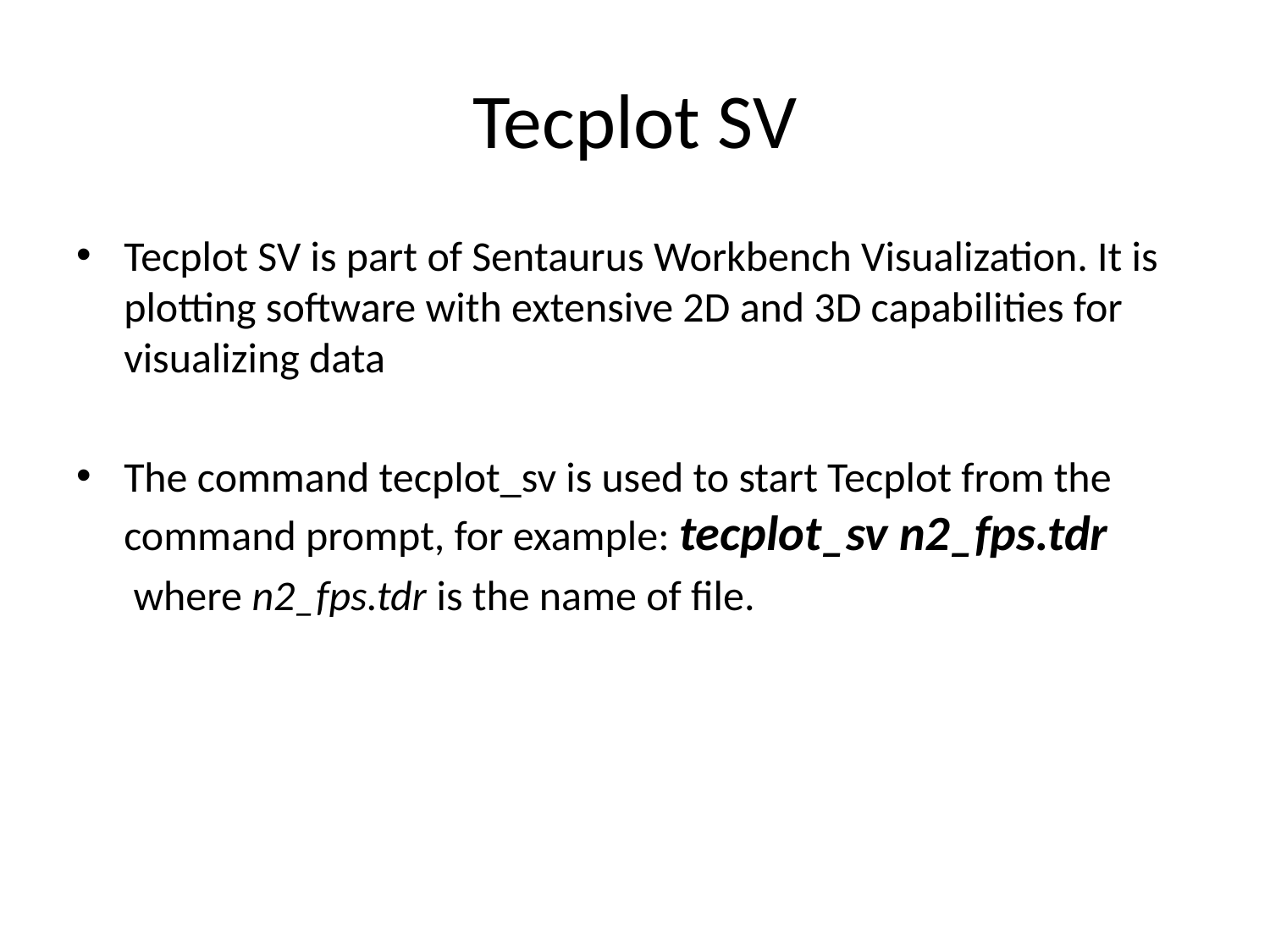

# Tecplot SV
Tecplot SV is part of Sentaurus Workbench Visualization. It is plotting software with extensive 2D and 3D capabilities for visualizing data

The command tecplot_sv is used to start Tecplot from the command prompt, for example: tecplot_sv n2_fps.tdr
      where n2_fps.tdr is the name of file.